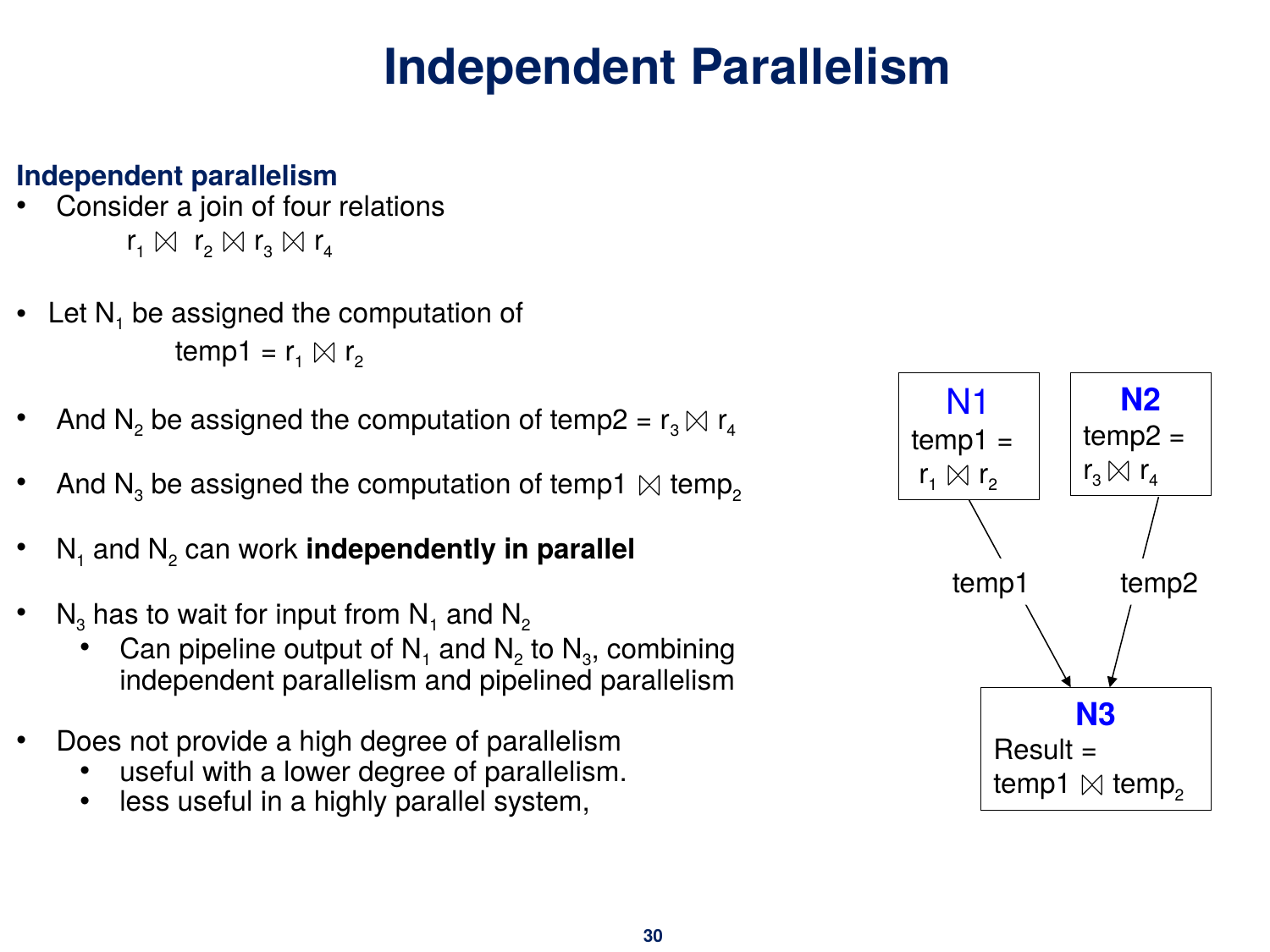

# Independent Parallelism
Independent parallelism
Consider a join of four relations
       r1 ⨝  r2 ⨝ r3 ⨝ r4

Let N1 be assigned the computation of
	temp1 = r1 ⨝ r2

And N2 be assigned the computation of temp2 = r3 ⨝ r4

And N3 be assigned the computation of temp1 ⨝ temp2

N1 and N2 can work independently in parallel

N3 has to wait for input from N1 and N2
Can pipeline output of N1 and N2 to N3, combining independent parallelism and pipelined parallelism

Does not provide a high degree of parallelism
useful with a lower degree of parallelism.
less useful in a highly parallel system,
N1
temp1 =
 r1 ⨝ r2
N2
temp2 = r3 ⨝ r4
temp1
temp2
N3
Result =
temp1 ⨝ temp2